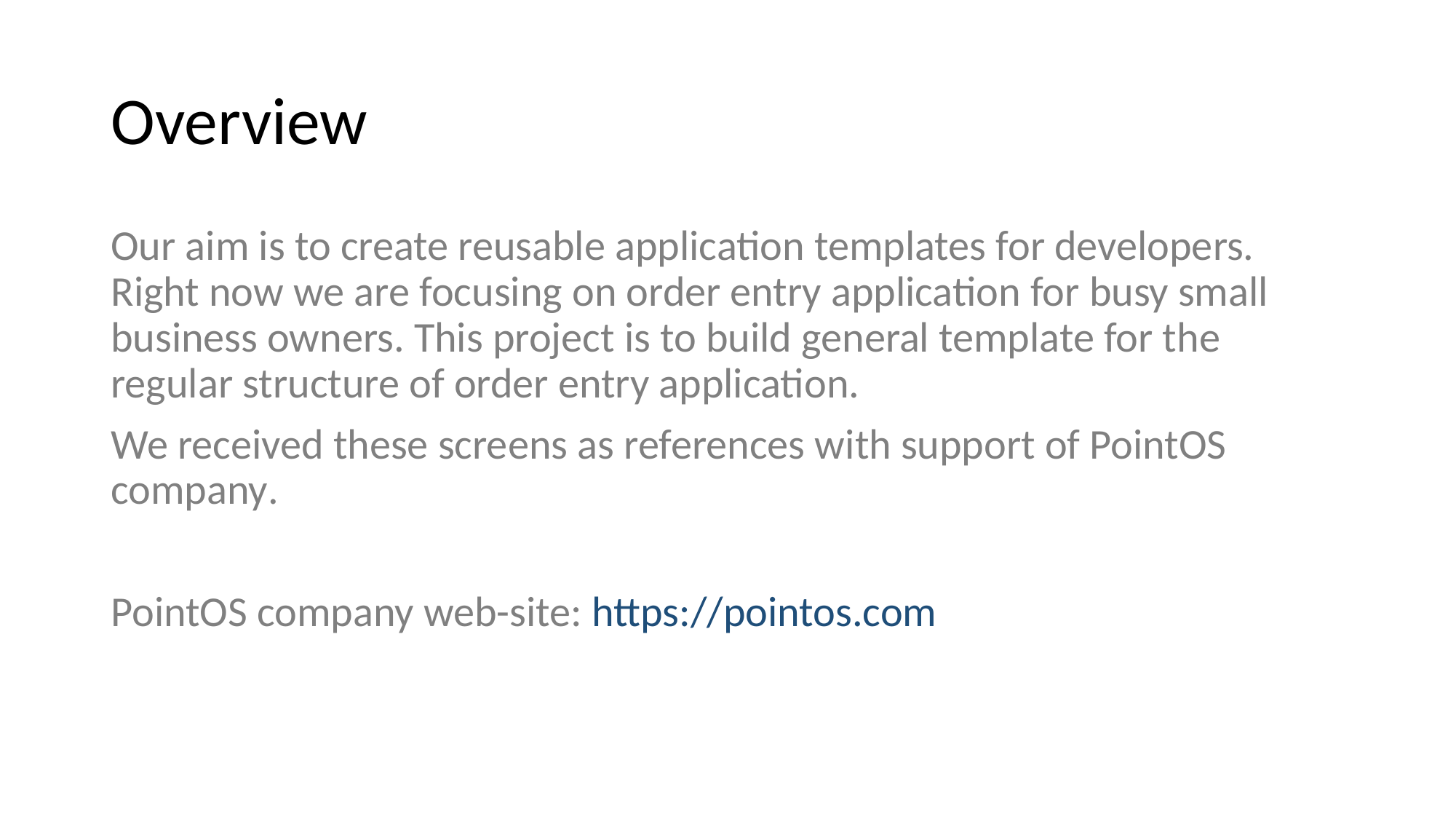

# Overview
Our aim is to create reusable application templates for developers. Right now we are focusing on order entry application for busy small business owners. This project is to build general template for the regular structure of order entry application.
We received these screens as references with support of PointOS company.

PointOS company web-site: https://pointos.com